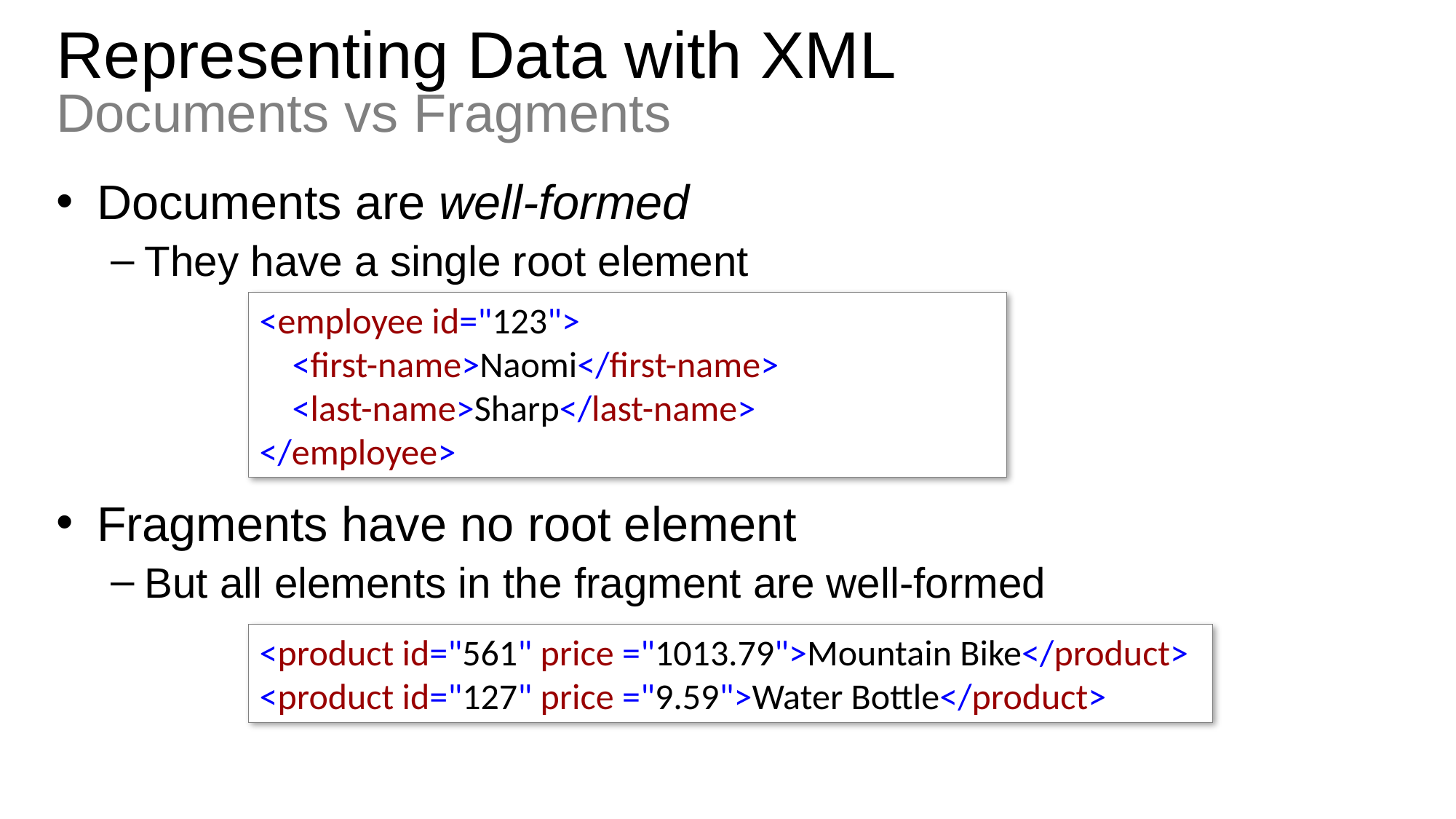

# Representing Data with XML Documents vs Fragments
Documents are well-formed
They have a single root element

Fragments have no root element
But all elements in the fragment are well-formed
<employee id="123">
    <first-name>Naomi</first-name>
    <last-name>Sharp</last-name>
</employee>
<product id="561" price ="1013.79">Mountain Bike</product>
<product id="127" price ="9.59">Water Bottle</product>